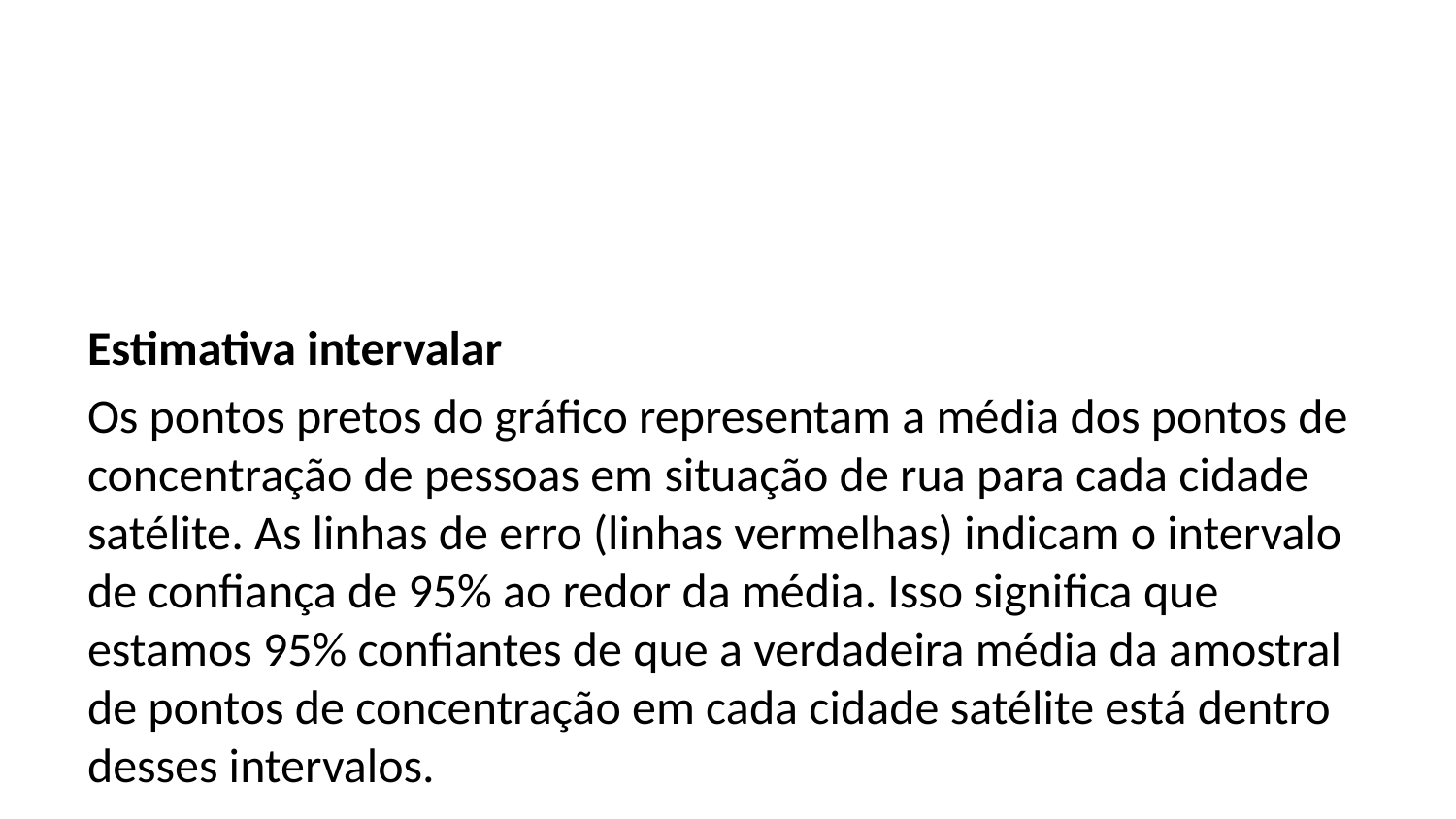

Estimativa intervalar
Os pontos pretos do gráfico representam a média dos pontos de concentração de pessoas em situação de rua para cada cidade satélite. As linhas de erro (linhas vermelhas) indicam o intervalo de confiança de 95% ao redor da média. Isso significa que estamos 95% confiantes de que a verdadeira média da amostral de pontos de concentração em cada cidade satélite está dentro desses intervalos.